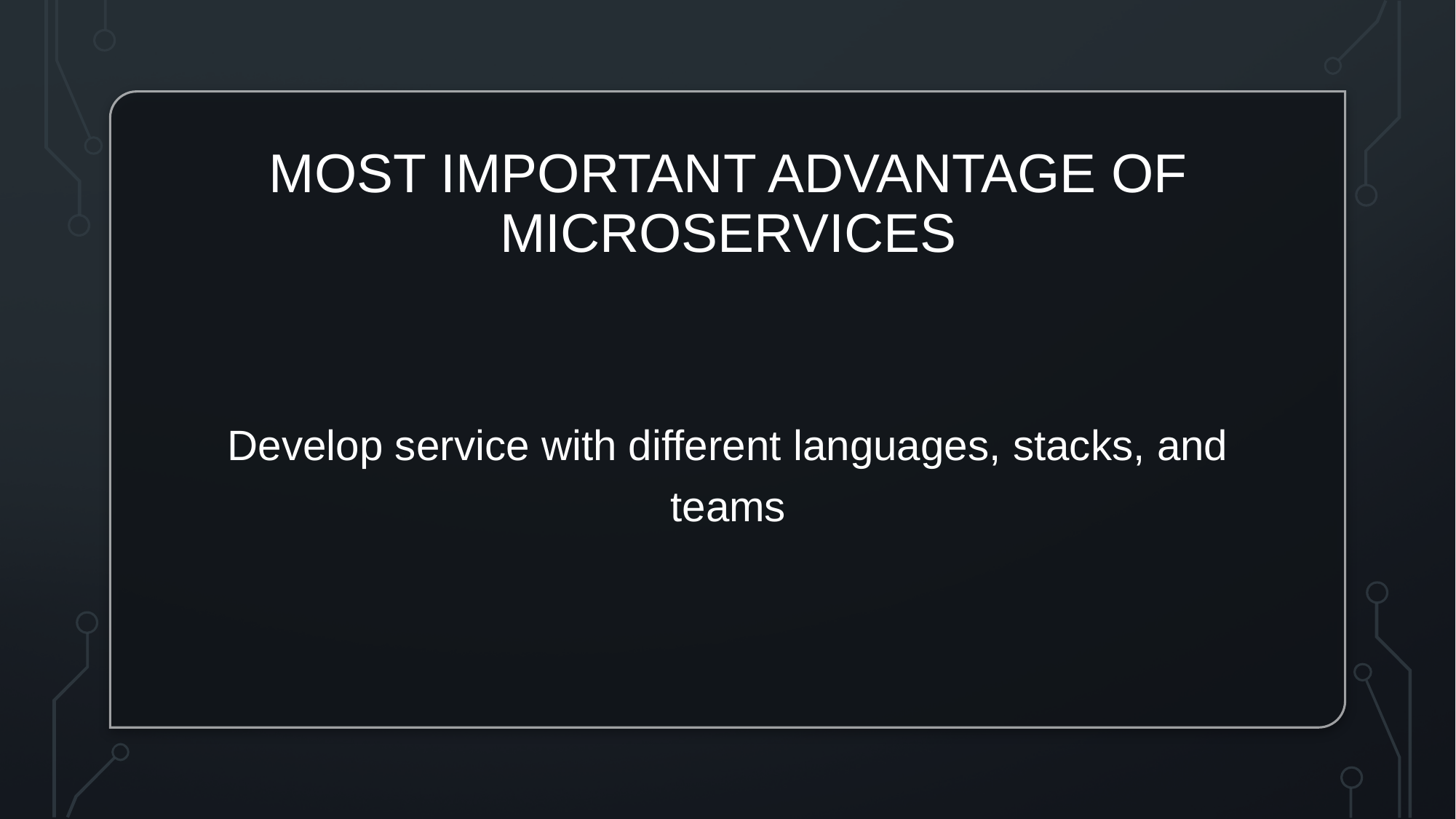

# Most Important advantage of Microservices
Develop service with different languages, stacks, and teams